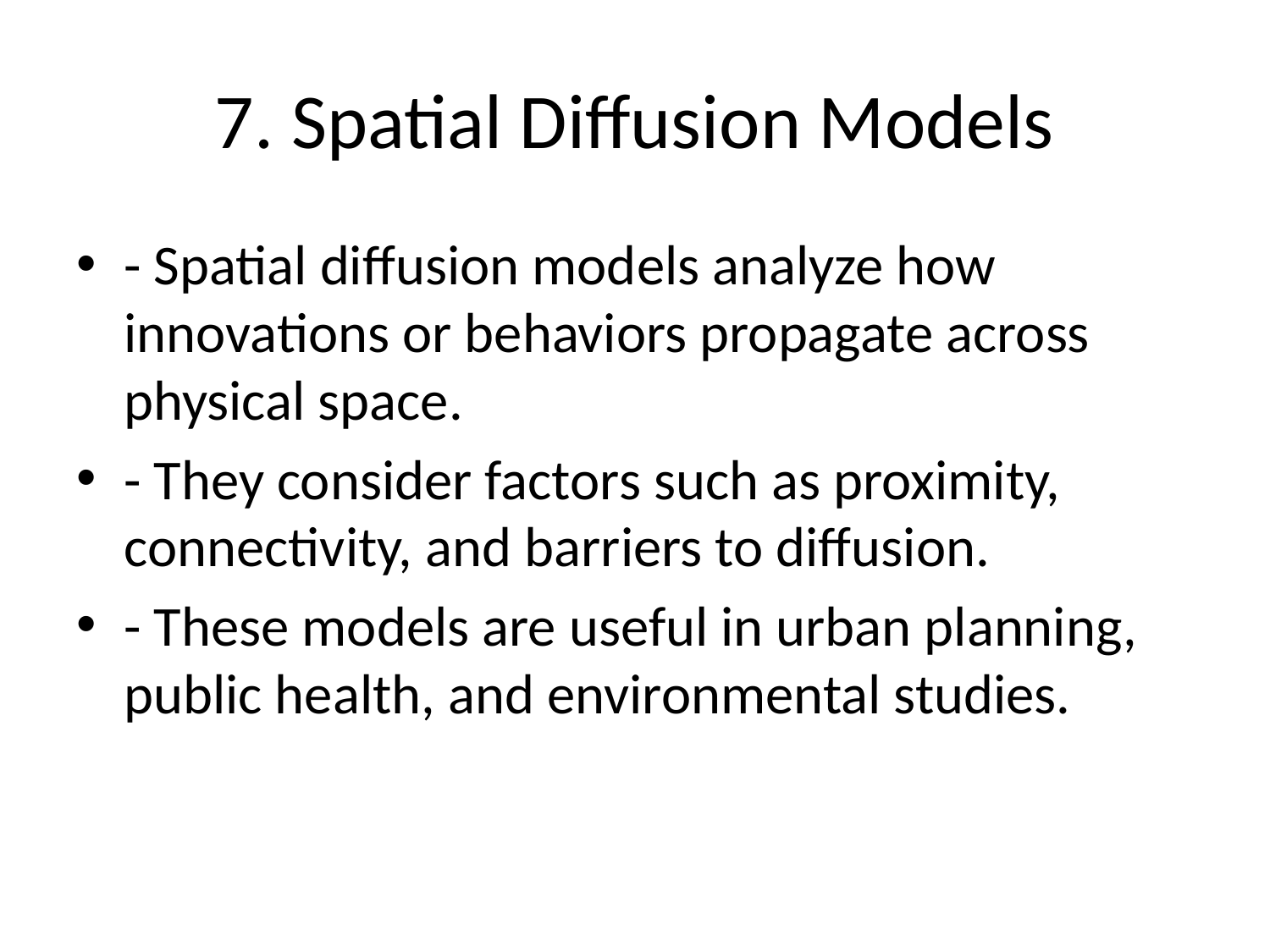

# 7. Spatial Diffusion Models
- Spatial diffusion models analyze how innovations or behaviors propagate across physical space.
- They consider factors such as proximity, connectivity, and barriers to diffusion.
- These models are useful in urban planning, public health, and environmental studies.